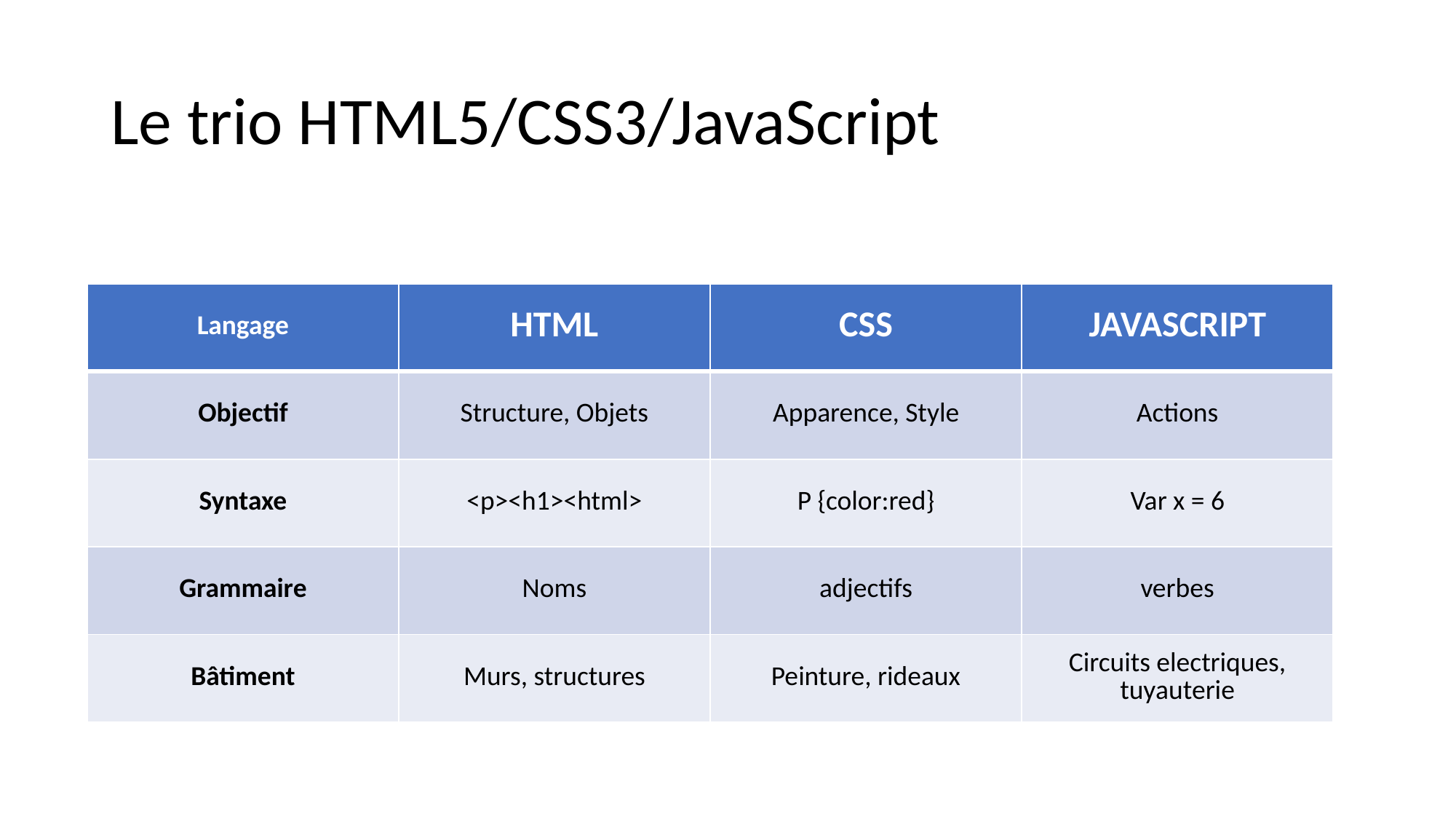

# Le trio HTML5/CSS3/JavaScript
| Langage | HTML | CSS | JAVASCRIPT |
| --- | --- | --- | --- |
| Objectif | Structure, Objets | Apparence, Style | Actions |
| Syntaxe | <p><h1><html> | P {color:red} | Var x = 6 |
| Grammaire | Noms | adjectifs | verbes |
| Bâtiment | Murs, structures | Peinture, rideaux | Circuits electriques, tuyauterie |